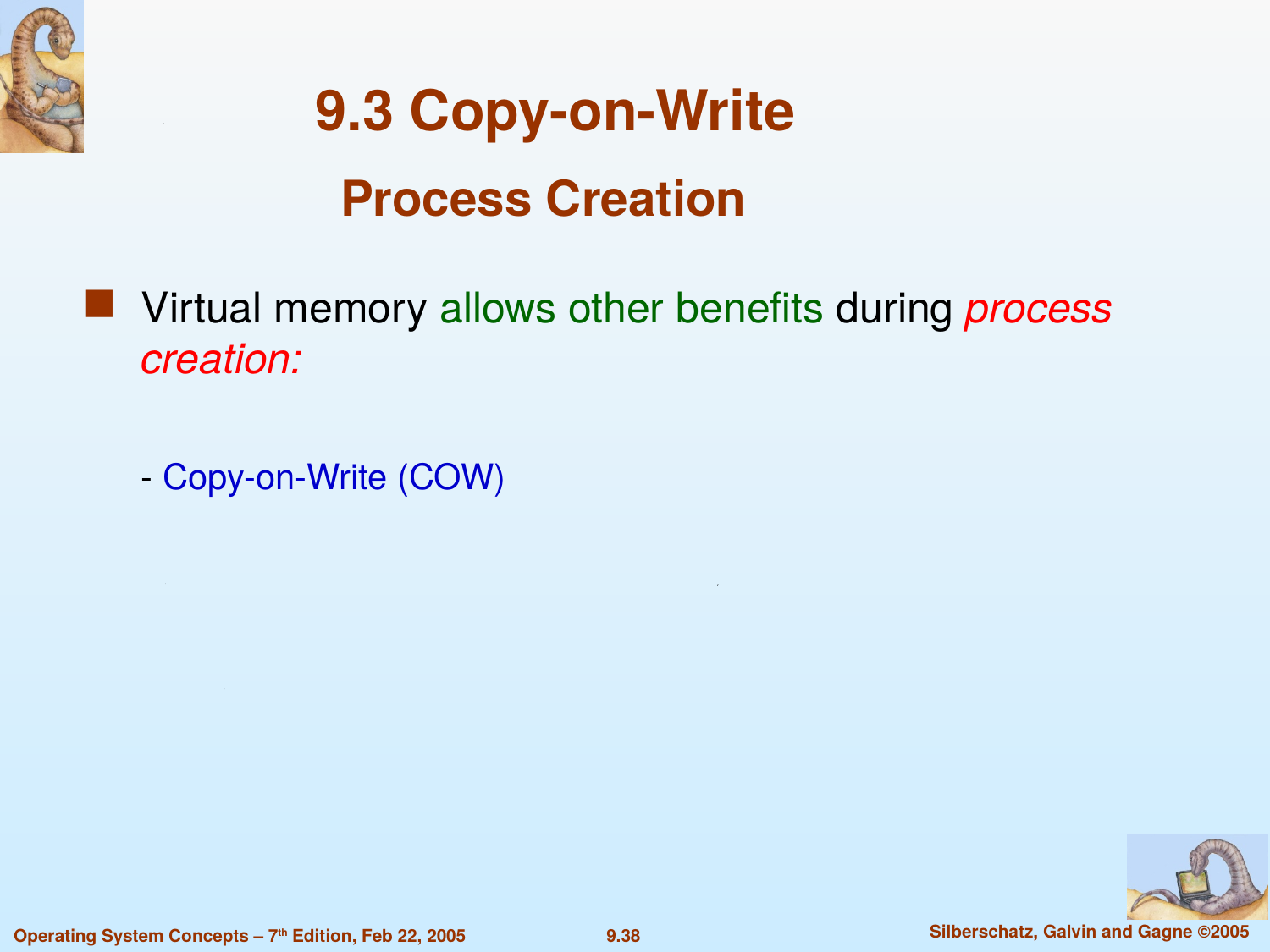

9.3 Copy-on-Write
Process Creation
Virtual memory allows other benefits during process creation:
	- Copy-on-Write (COW)